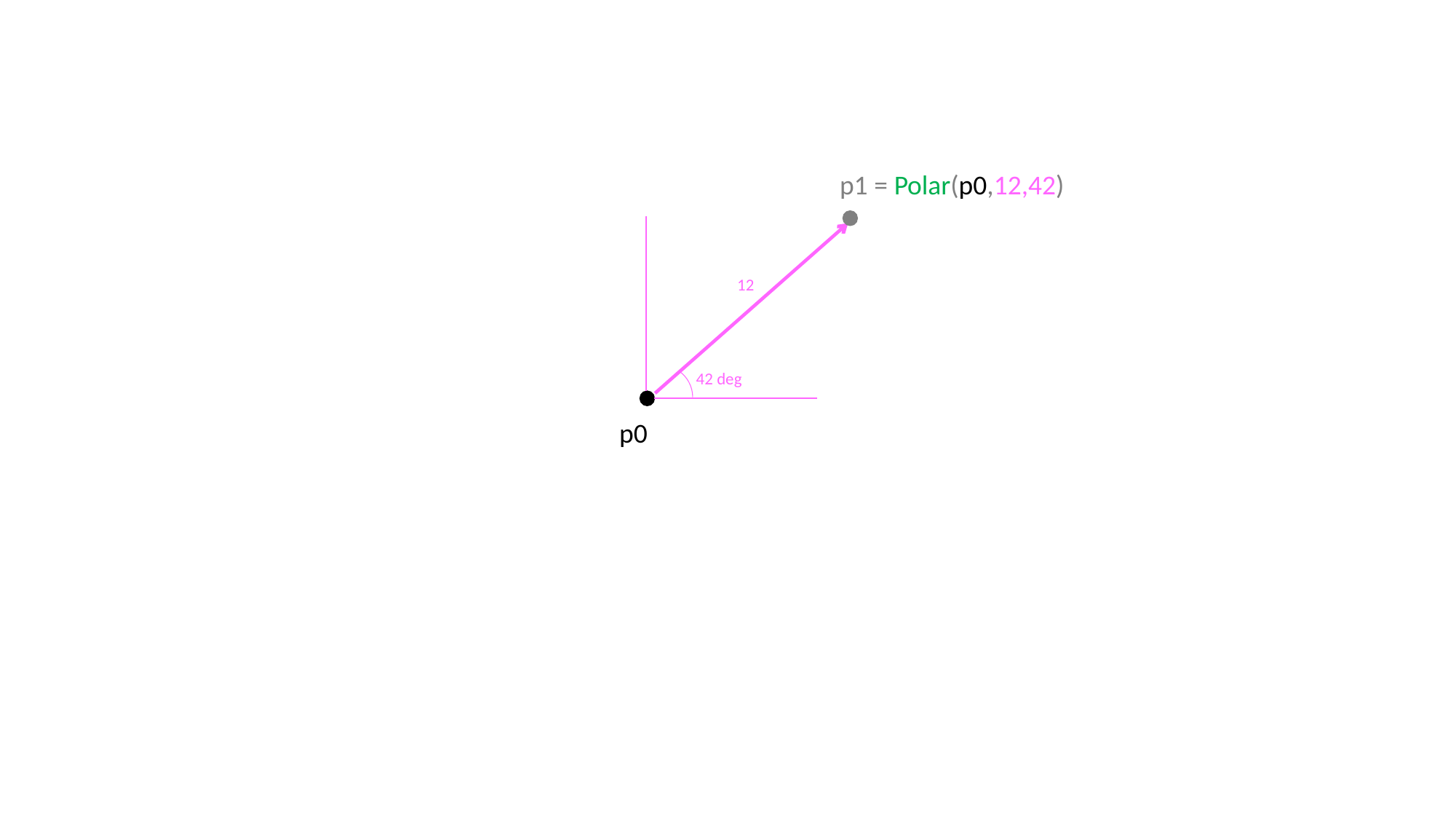

p1 = Polar(p0,12,42)

12
42 deg

p0